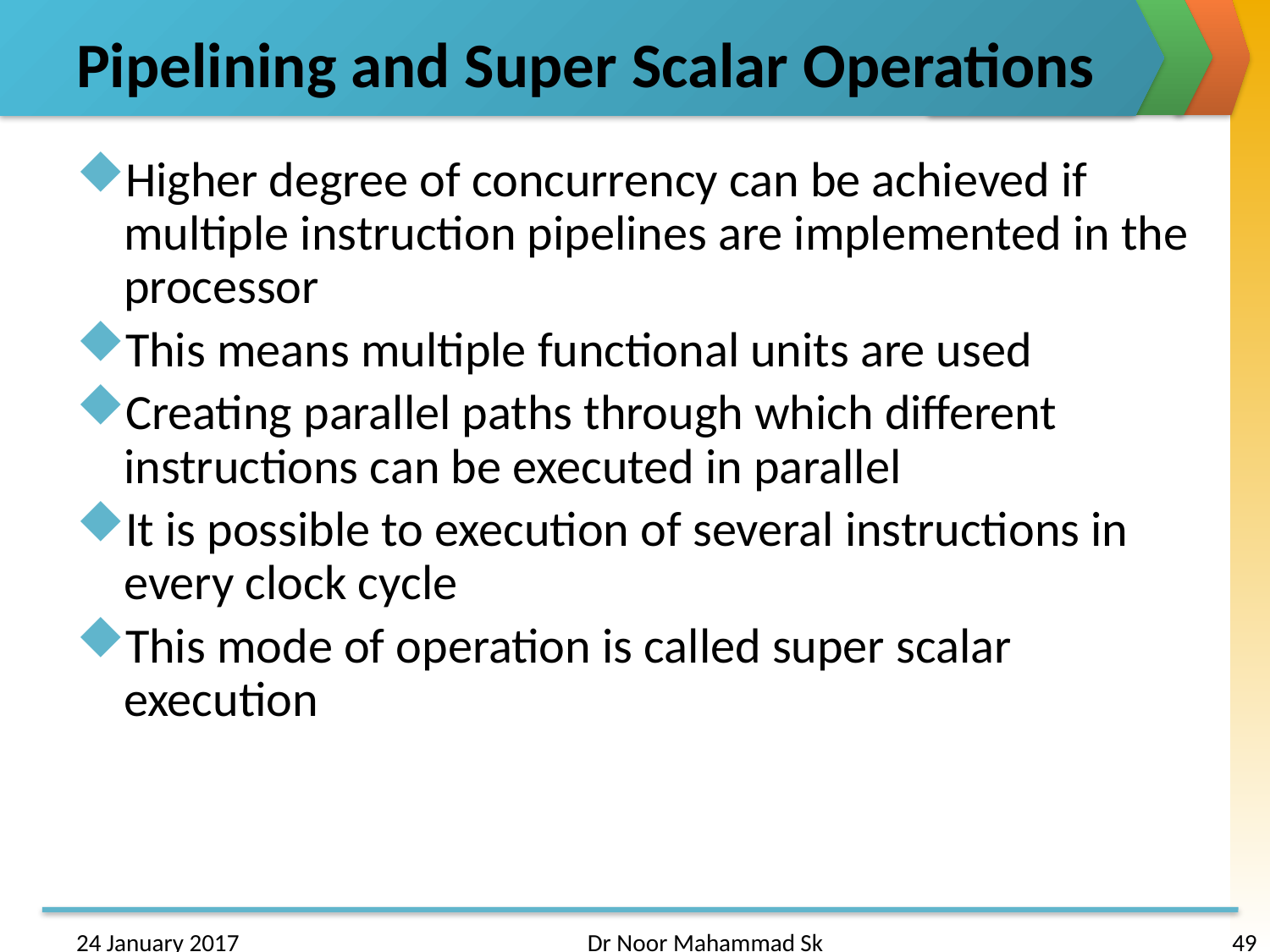

# Pipelining and Super Scalar Operations
Higher degree of concurrency can be achieved if multiple instruction pipelines are implemented in the processor
This means multiple functional units are used
Creating parallel paths through which different instructions can be executed in parallel
It is possible to execution of several instructions in every clock cycle
This mode of operation is called super scalar execution

24 January 2017
Dr Noor Mahammad Sk
49